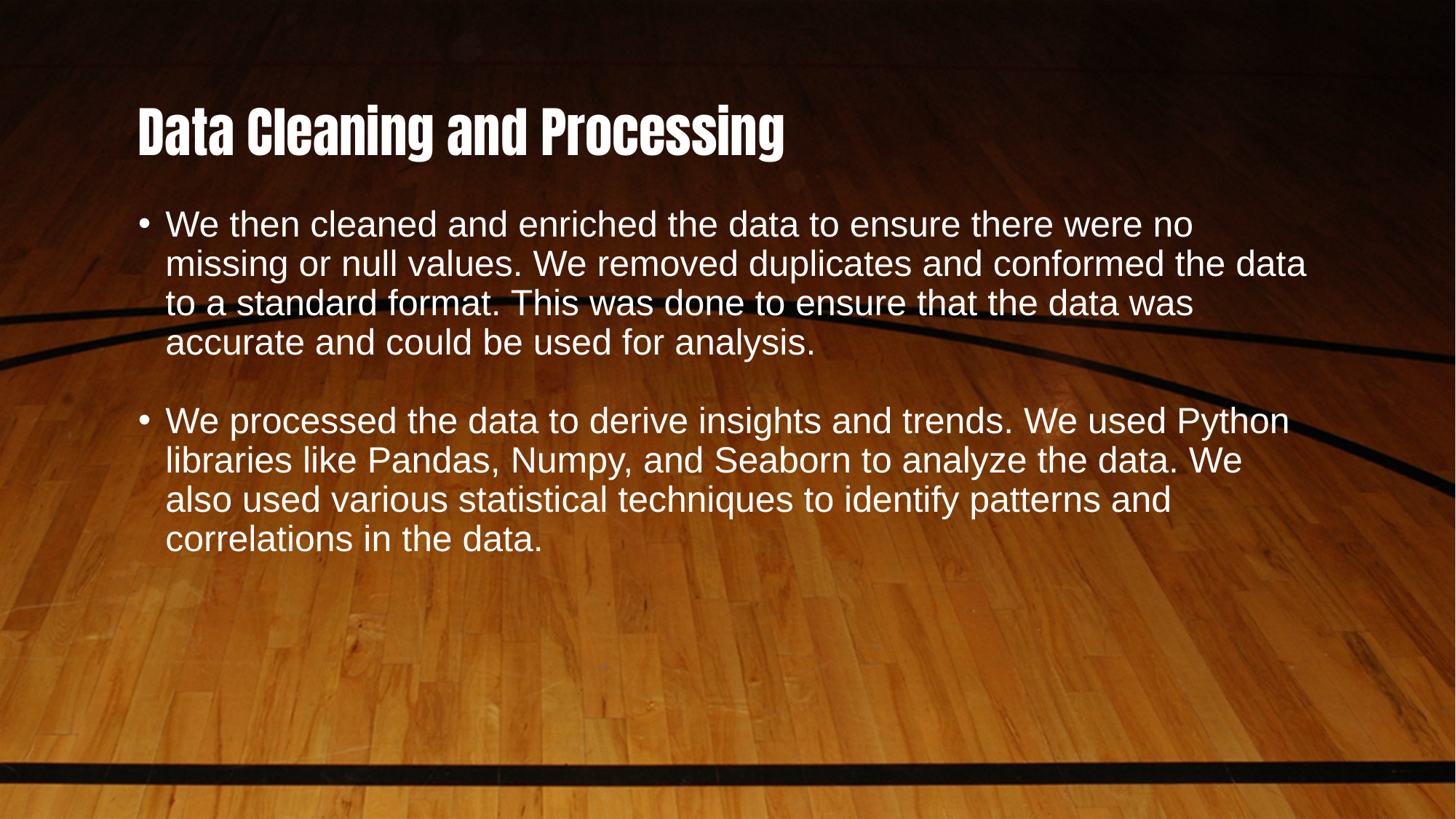

# Data Cleaning and Processing
We then cleaned and enriched the data to ensure there were no missing or null values. We removed duplicates and conformed the data to a standard format. This was done to ensure that the data was accurate and could be used for analysis.

We processed the data to derive insights and trends. We used Python libraries like Pandas, Numpy, and Seaborn to analyze the data. We also used various statistical techniques to identify patterns and correlations in the data.